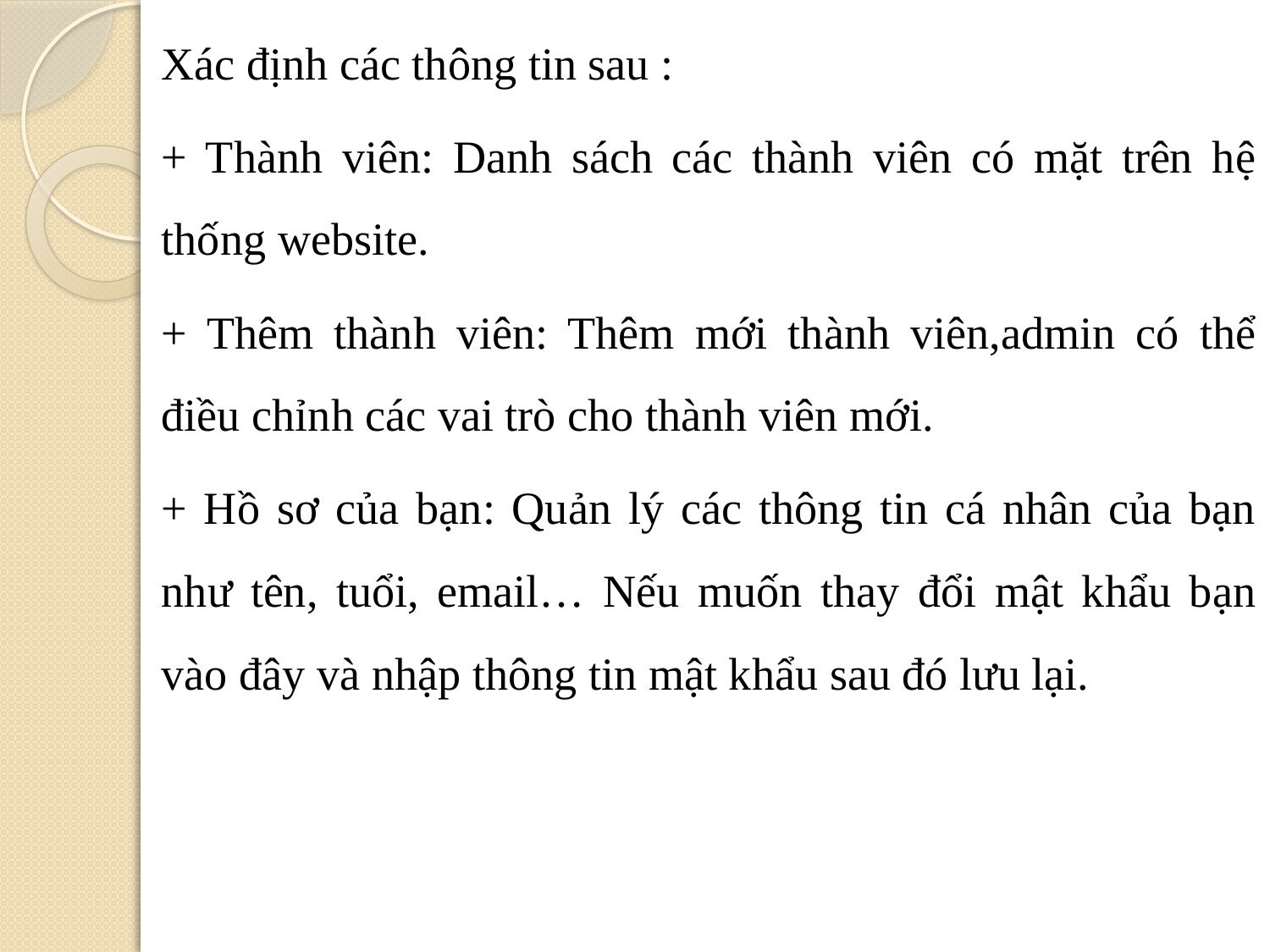

Xác định các thông tin sau :
+ Thành viên: Danh sách các thành viên có mặt trên hệ thống website.
+ Thêm thành viên: Thêm mới thành viên,admin có thể điều chỉnh các vai trò cho thành viên mới.
+ Hồ sơ của bạn: Quản lý các thông tin cá nhân của bạn như tên, tuổi, email… Nếu muốn thay đổi mật khẩu bạn vào đây và nhập thông tin mật khẩu sau đó lưu lại.